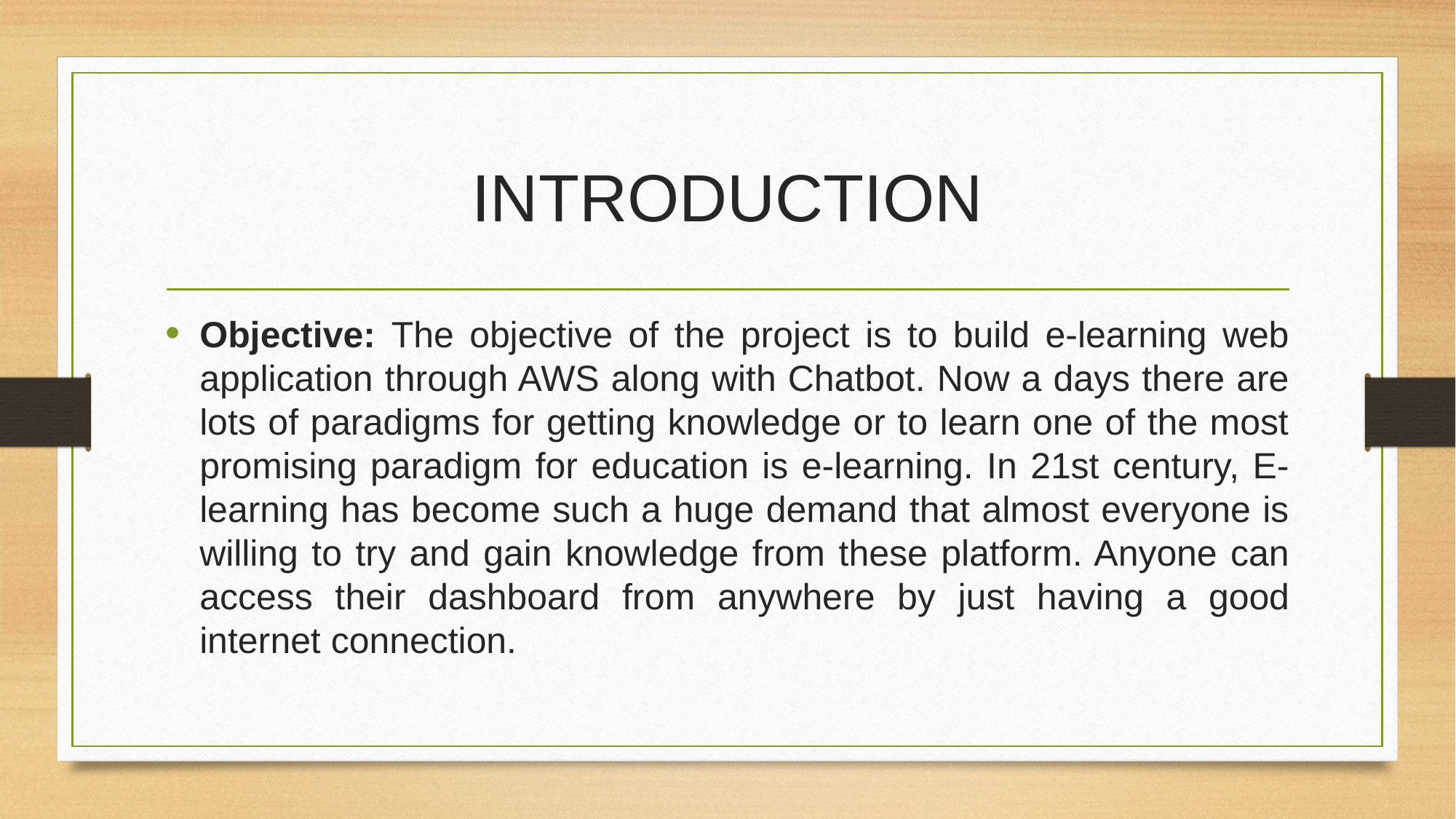

# INTRODUCTION
Objective: The objective of the project is to build e-learning web application through AWS along with Chatbot. Now a days there are lots of paradigms for getting knowledge or to learn one of the most promising paradigm for education is e-learning. In 21st century, E-learning has become such a huge demand that almost everyone is willing to try and gain knowledge from these platform. Anyone can access their dashboard from anywhere by just having a good internet connection.